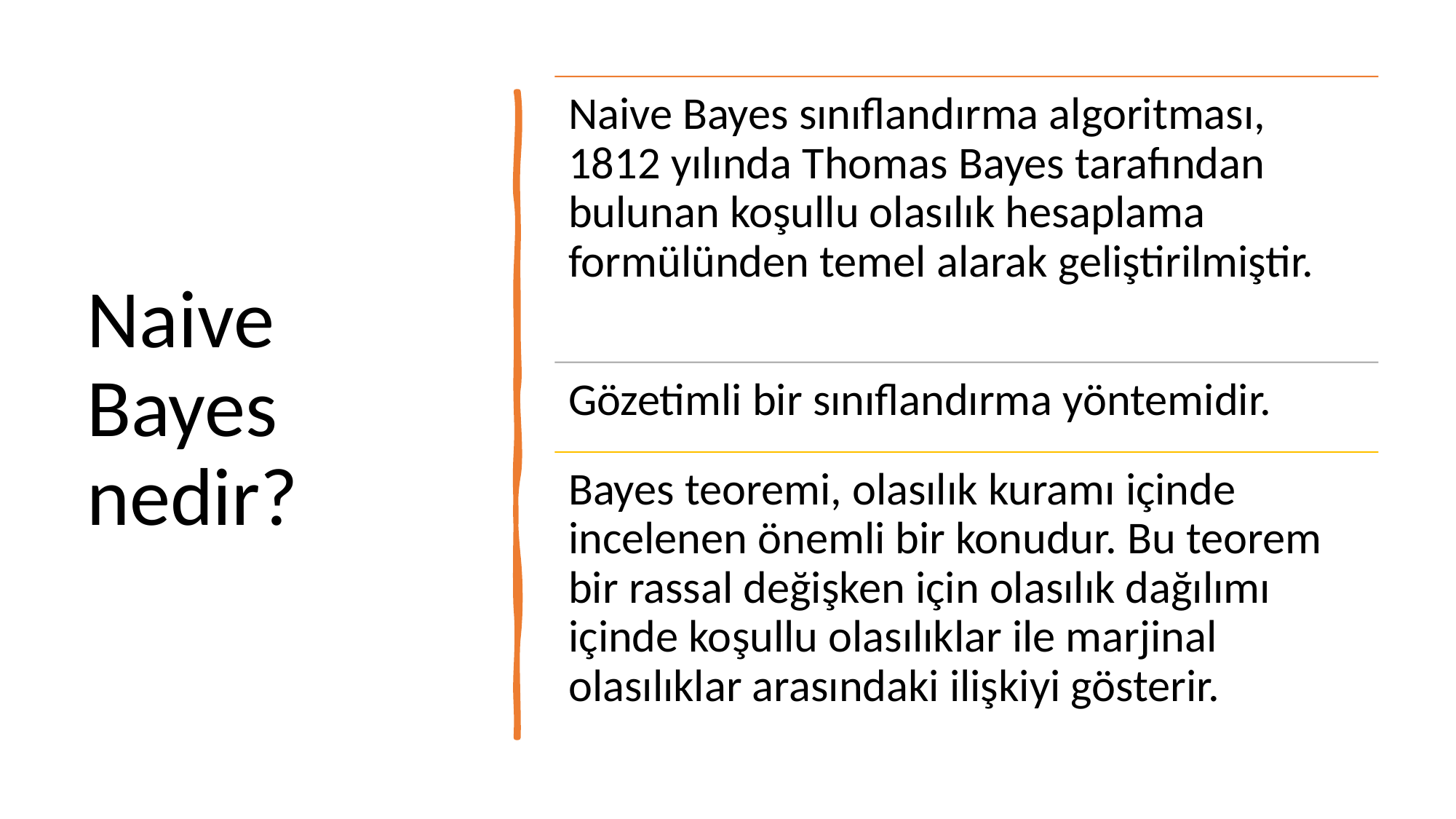

Naive Bayes sınıflandırma algoritması, 1812 yılında Thomas Bayes tarafından bulunan koşullu olasılık hesaplama formülünden temel alarak geliştirilmiştir.
Gözetimli bir sınıflandırma yöntemidir.
Bayes teoremi, olasılık kuramı içinde incelenen önemli bir konudur. Bu teorem bir rassal değişken için olasılık dağılımı içinde koşullu olasılıklar ile marjinal olasılıklar arasındaki ilişkiyi gösterir.
# Naive Bayes nedir?